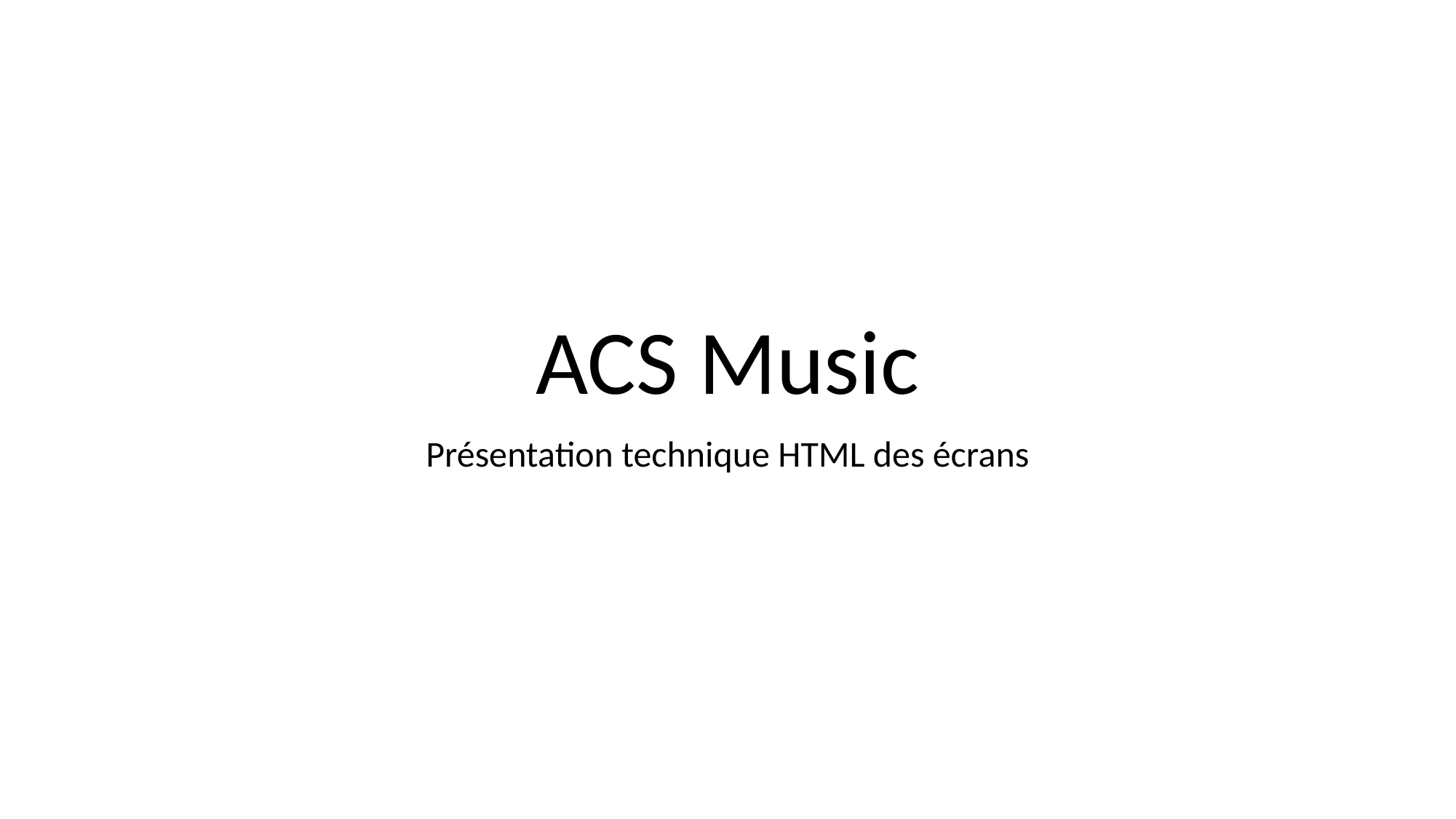

# ACS Music
Présentation technique HTML des écrans